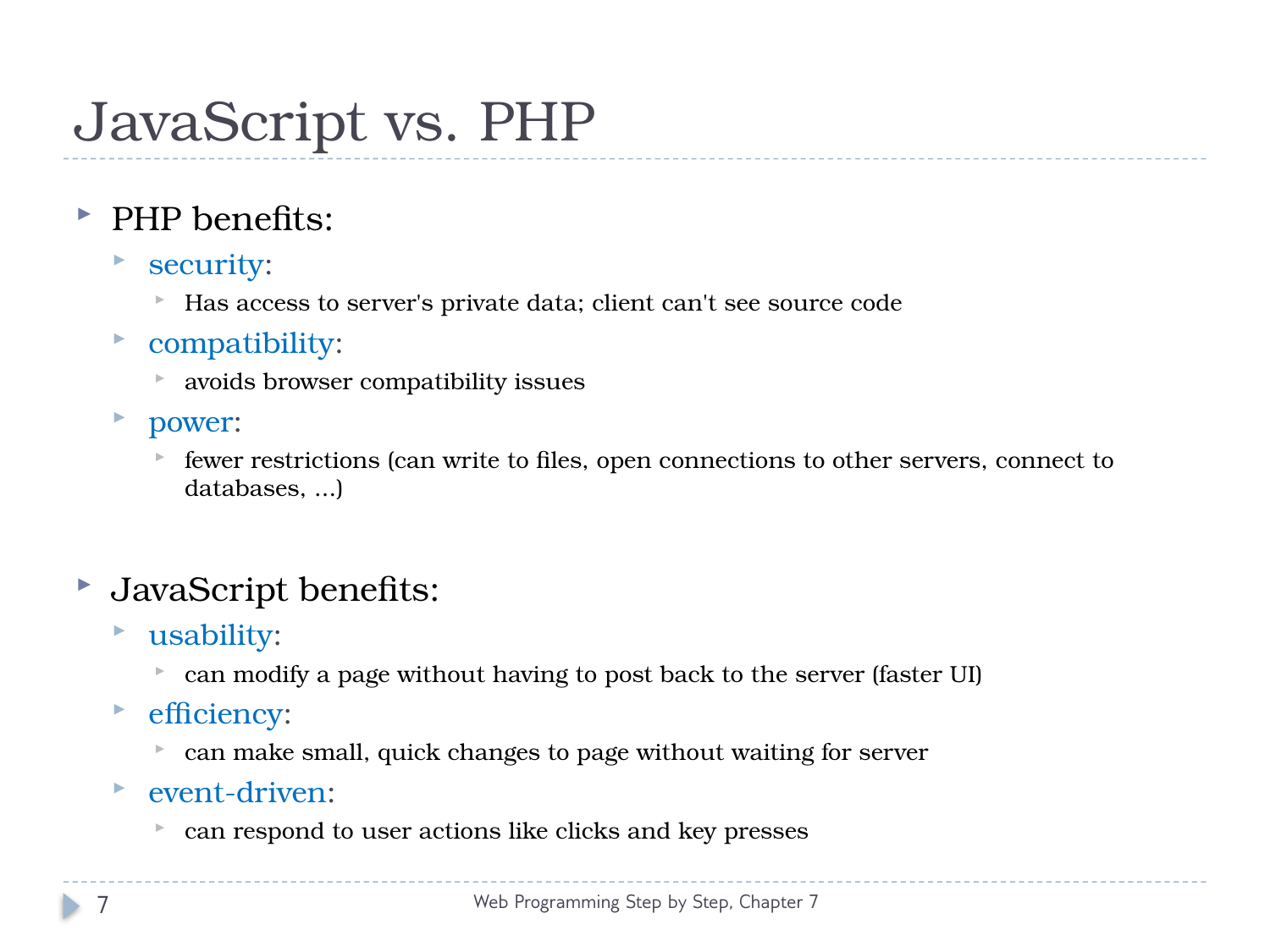

# JavaScript vs. PHP
PHP benefits:
security:
Has access to server's private data; client can't see source code
compatibility:
avoids browser compatibility issues
power:
fewer restrictions (can write to files, open connections to other servers, connect to databases, ...)

JavaScript benefits:
usability:
can modify a page without having to post back to the server (faster UI)
efficiency:
can make small, quick changes to page without waiting for server
event-driven:
can respond to user actions like clicks and key presses

7
Web Programming Step by Step, Chapter 7